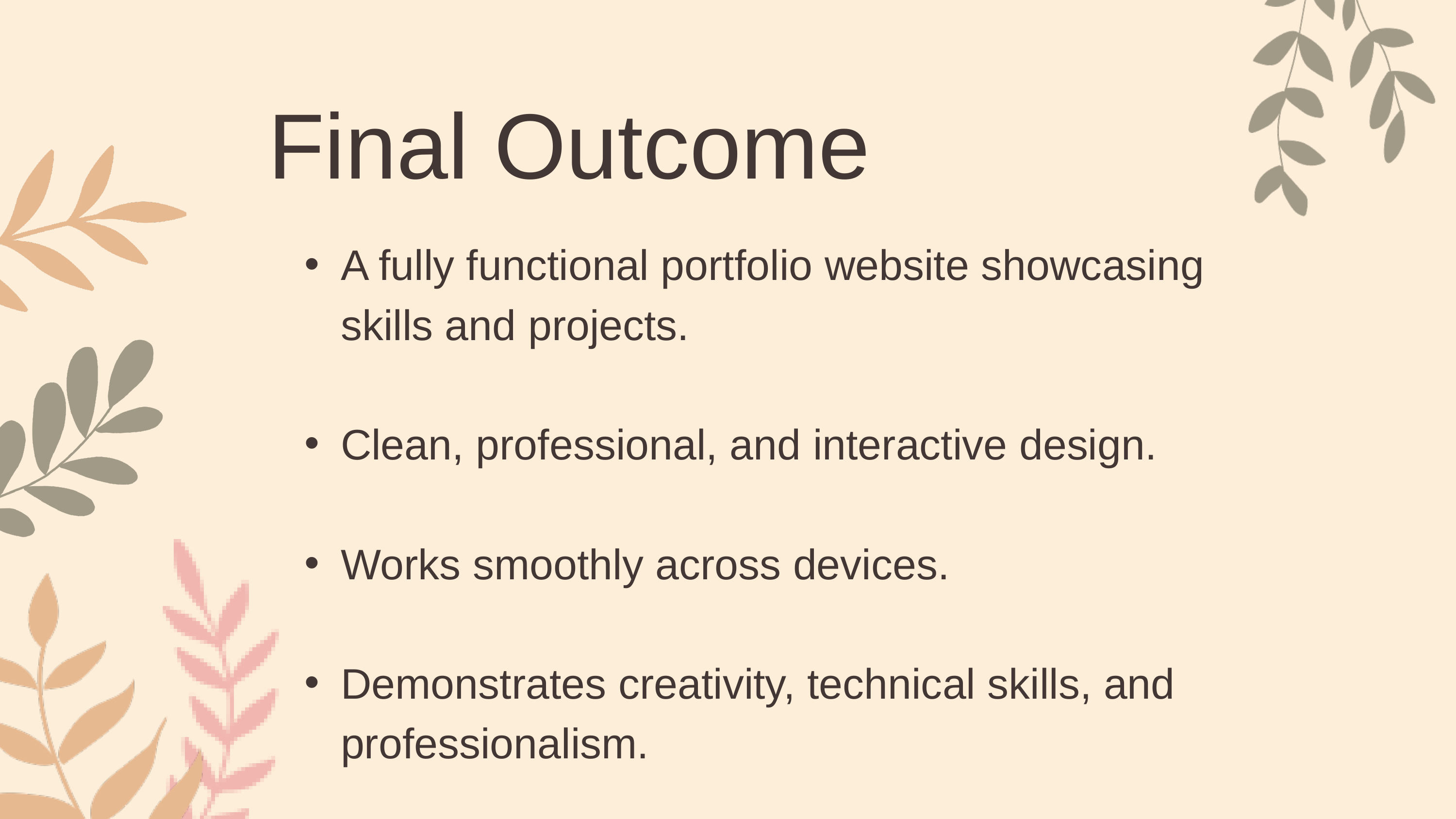

Final Outcome
A fully functional portfolio website showcasing skills and projects.

Clean, professional, and interactive design.

Works smoothly across devices.

Demonstrates creativity, technical skills, and professionalism.